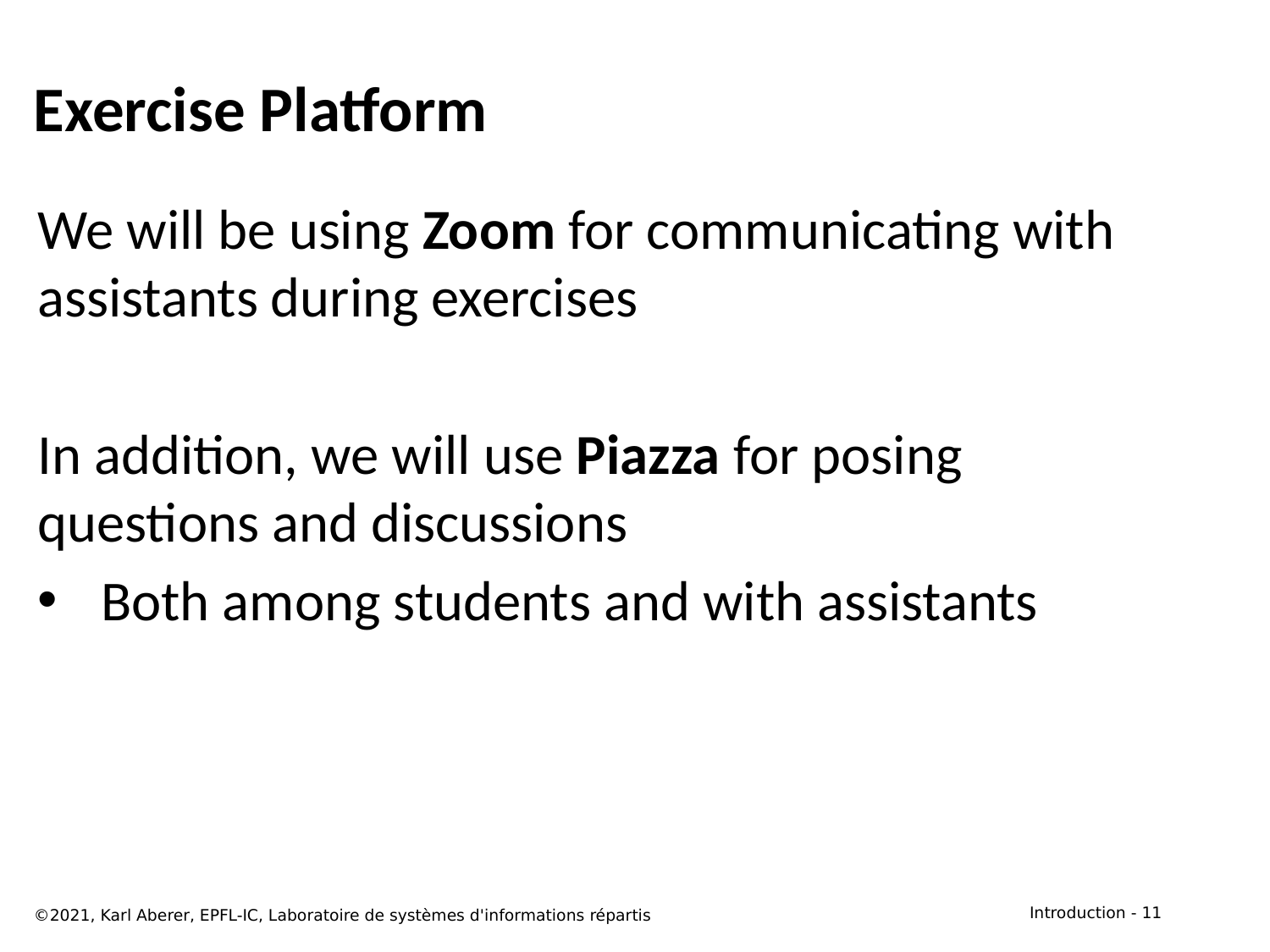

# Exercise Platform
We will be using Zoom for communicating with assistants during exercises

In addition, we will use Piazza for posing questions and discussions
Both among students and with assistants
©2021, Karl Aberer, EPFL-IC, Laboratoire de systèmes d'informations répartis